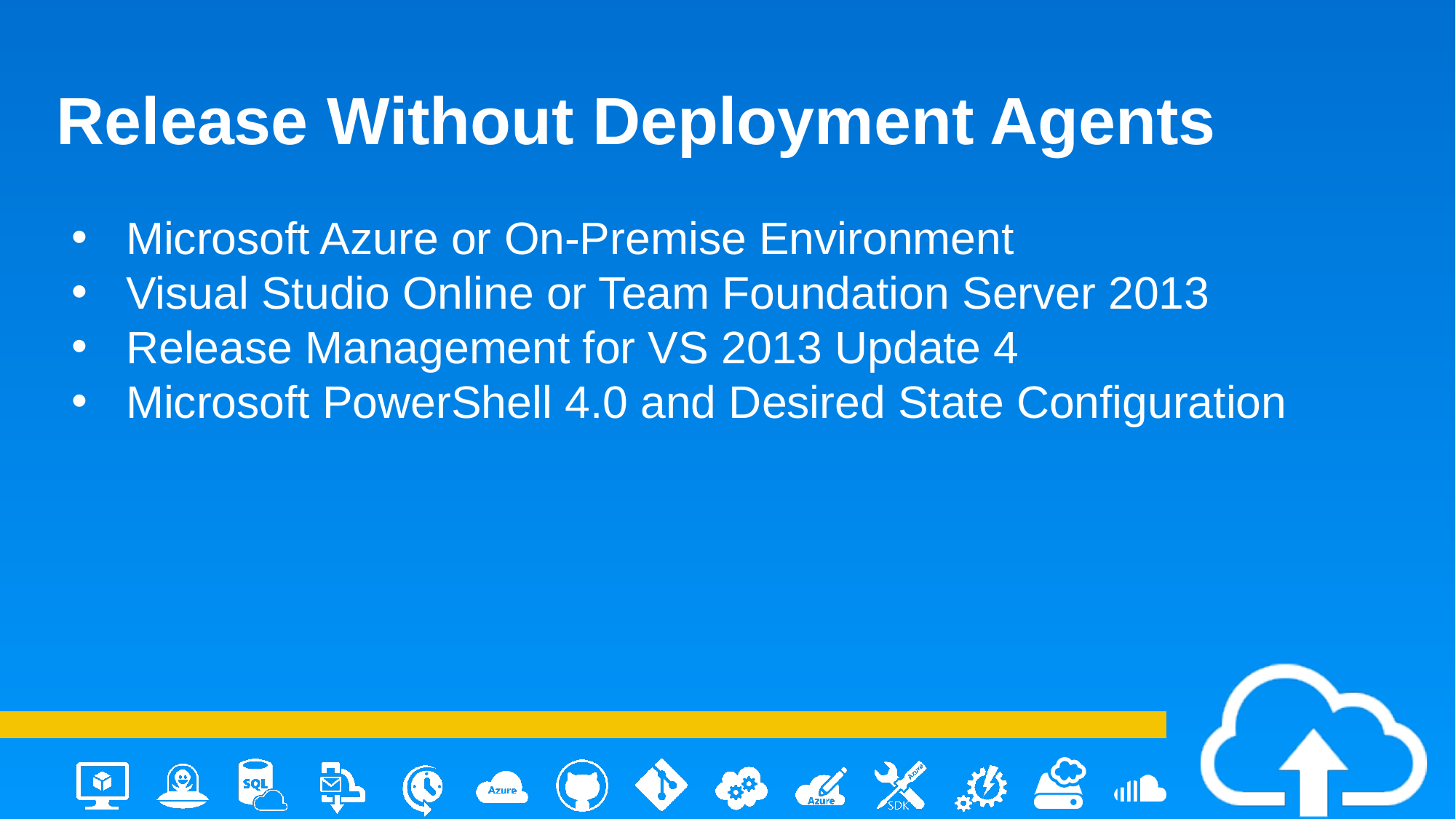

# Release Without Deployment Agents
Microsoft Azure or On-Premise Environment
Visual Studio Online or Team Foundation Server 2013
Release Management for VS 2013 Update 4
Microsoft PowerShell 4.0 and Desired State Configuration